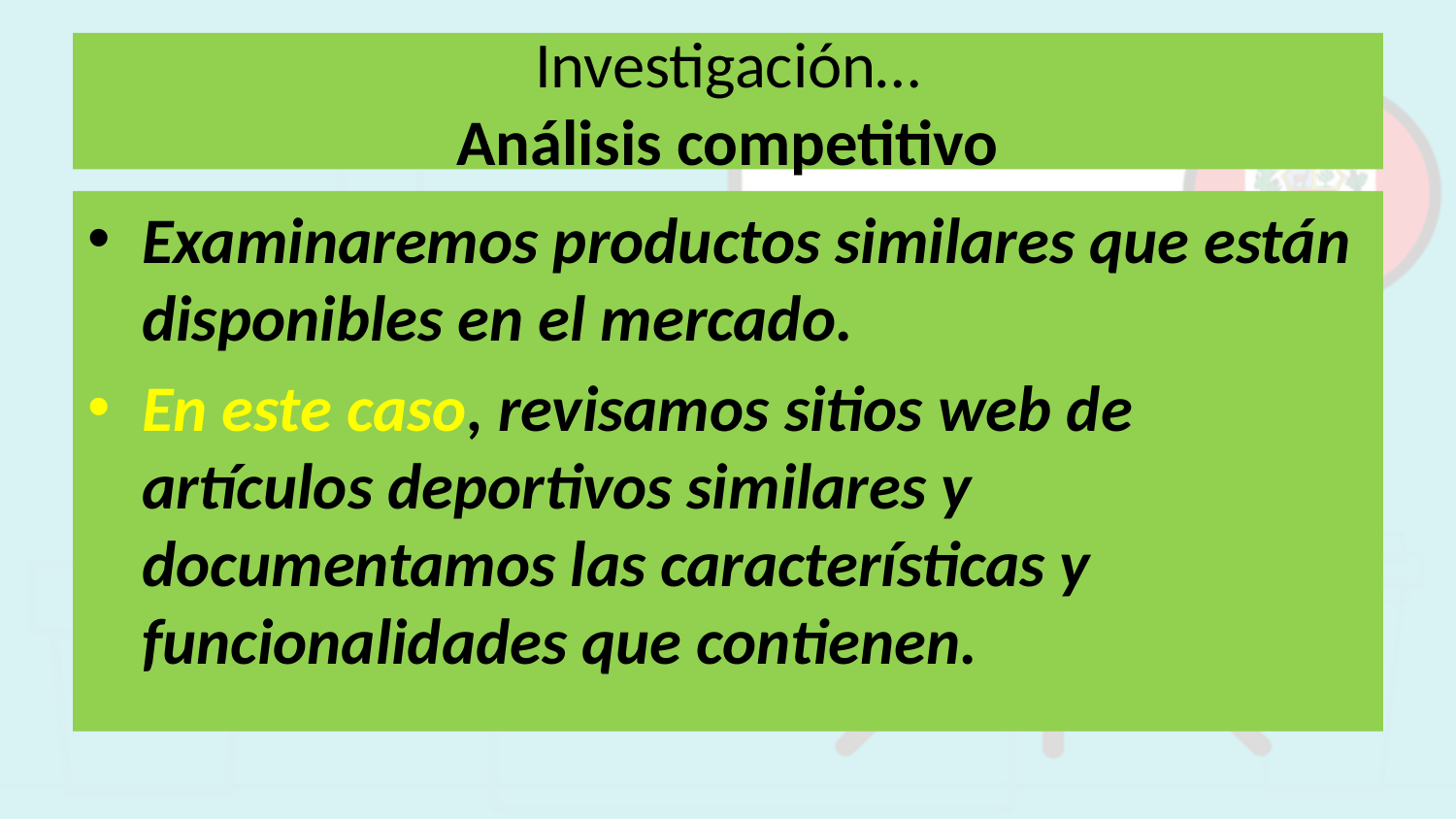

# Investigación… Análisis competitivo
Examinaremos productos similares que están disponibles en el mercado.
En este caso, revisamos sitios web de artículos deportivos similares y documentamos las características y funcionalidades que contienen.